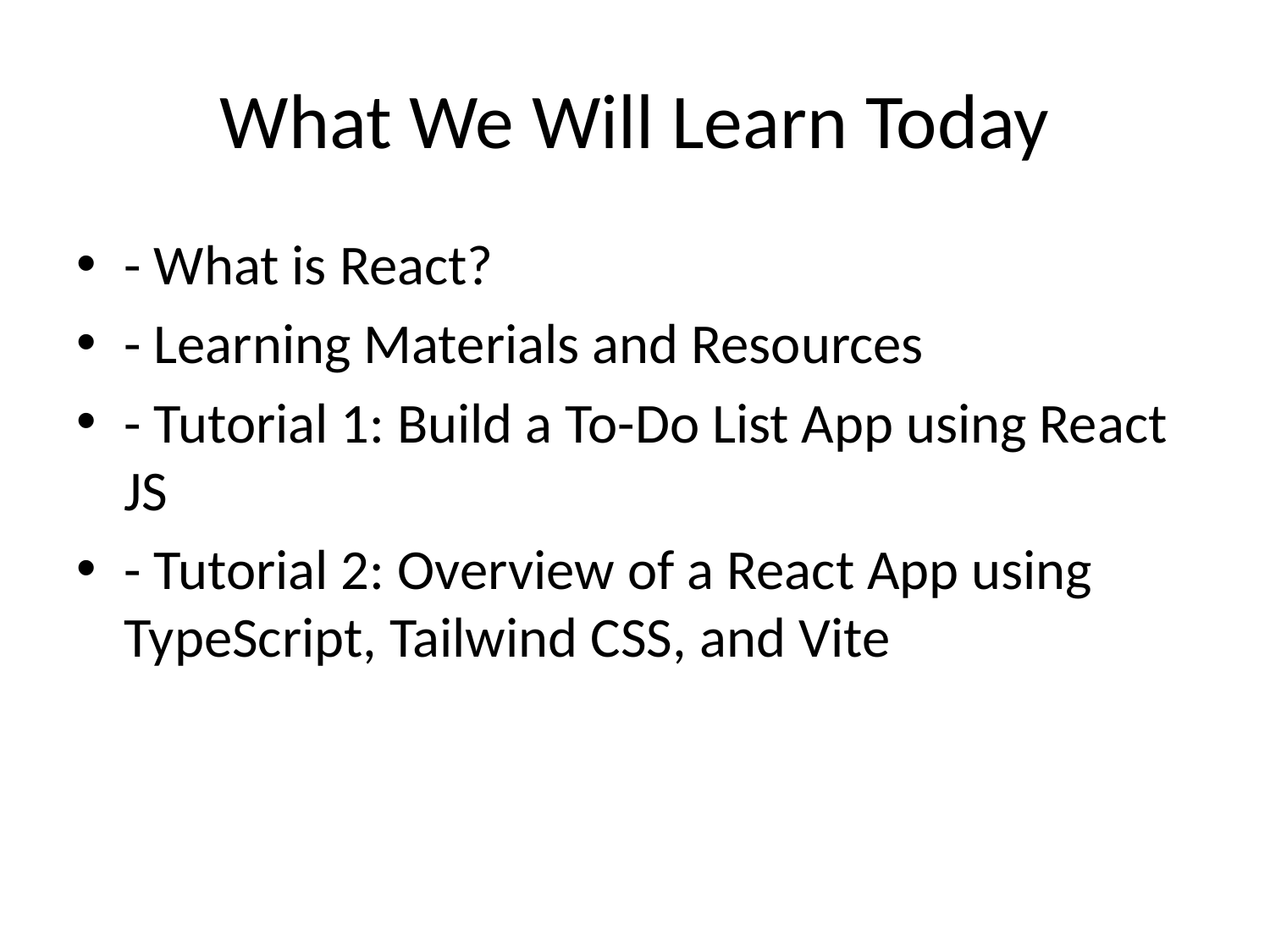

# What We Will Learn Today
- What is React?
- Learning Materials and Resources
- Tutorial 1: Build a To-Do List App using React JS
- Tutorial 2: Overview of a React App using TypeScript, Tailwind CSS, and Vite